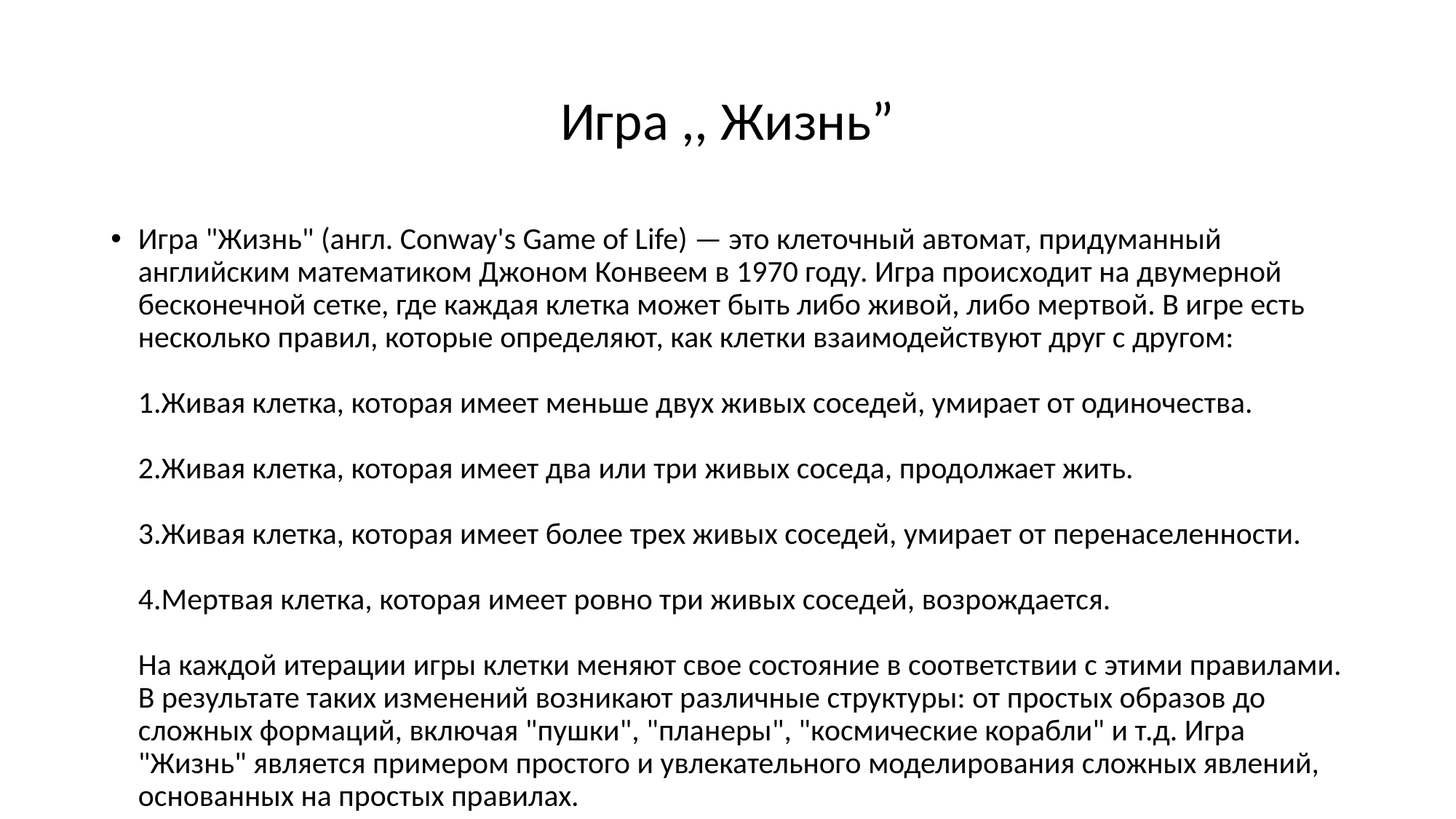

# Игра ,, Жизнь”
Игра "Жизнь" (англ. Conway's Game of Life) — это клеточный автомат, придуманный английским математиком Джоном Конвеем в 1970 году. Игра происходит на двумерной бесконечной сетке, где каждая клетка может быть либо живой, либо мертвой. В игре есть несколько правил, которые определяют, как клетки взаимодействуют друг с другом:
1.Живая клетка, которая имеет меньше двух живых соседей, умирает от одиночества.
2.Живая клетка, которая имеет два или три живых соседа, продолжает жить.
3.Живая клетка, которая имеет более трех живых соседей, умирает от перенаселенности.
4.Мертвая клетка, которая имеет ровно три живых соседей, возрождается.
На каждой итерации игры клетки меняют свое состояние в соответствии с этими правилами. В результате таких изменений возникают различные структуры: от простых образов до сложных формаций, включая "пушки", "планеры", "космические корабли" и т.д. Игра "Жизнь" является примером простого и увлекательного моделирования сложных явлений, основанных на простых правилах.